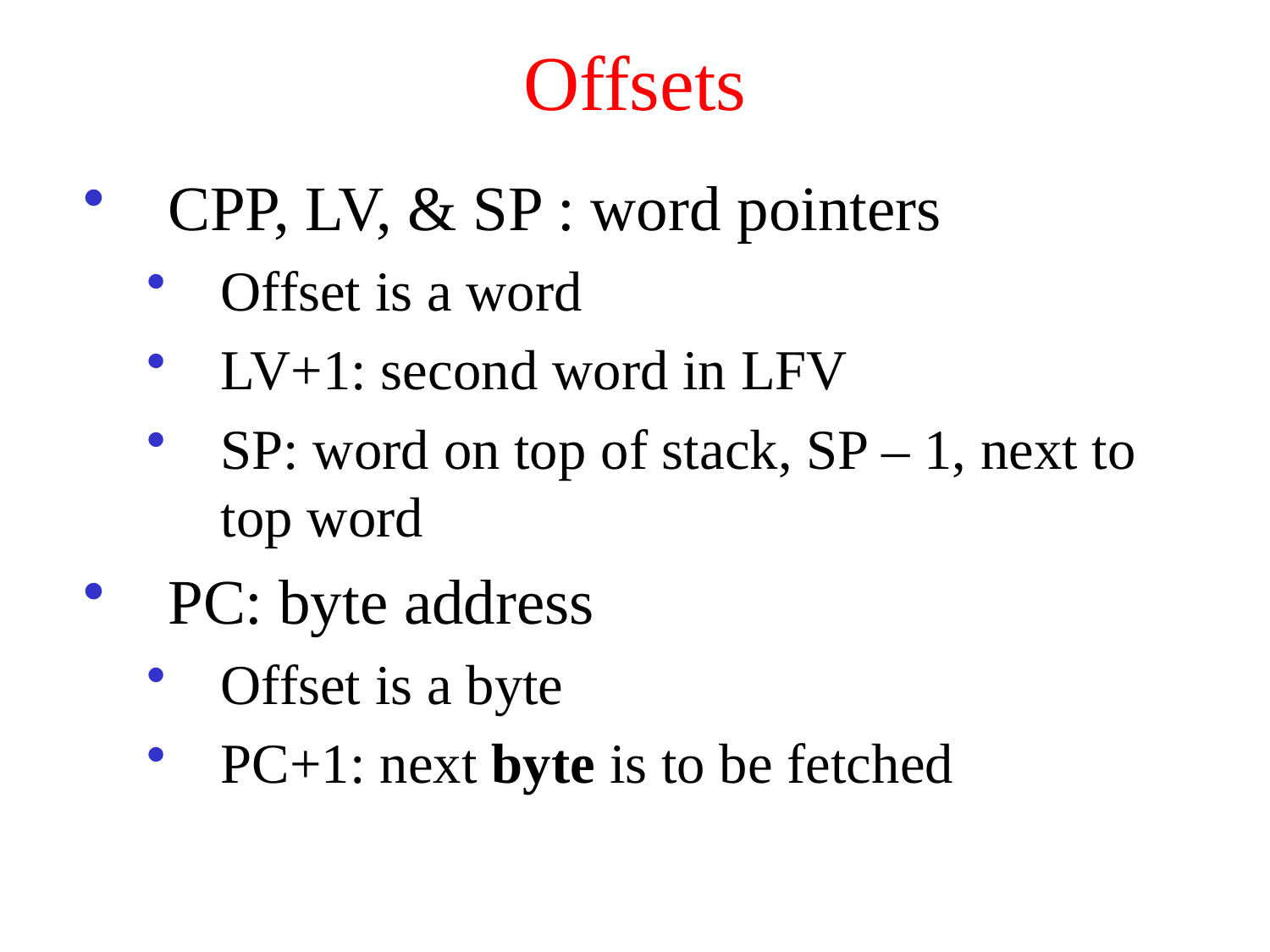

# Offsets
CPP, LV, & SP : word pointers
Offset is a word
LV+1: second word in LFV
SP: word on top of stack, SP – 1, next to top word
PC: byte address
Offset is a byte
PC+1: next byte is to be fetched